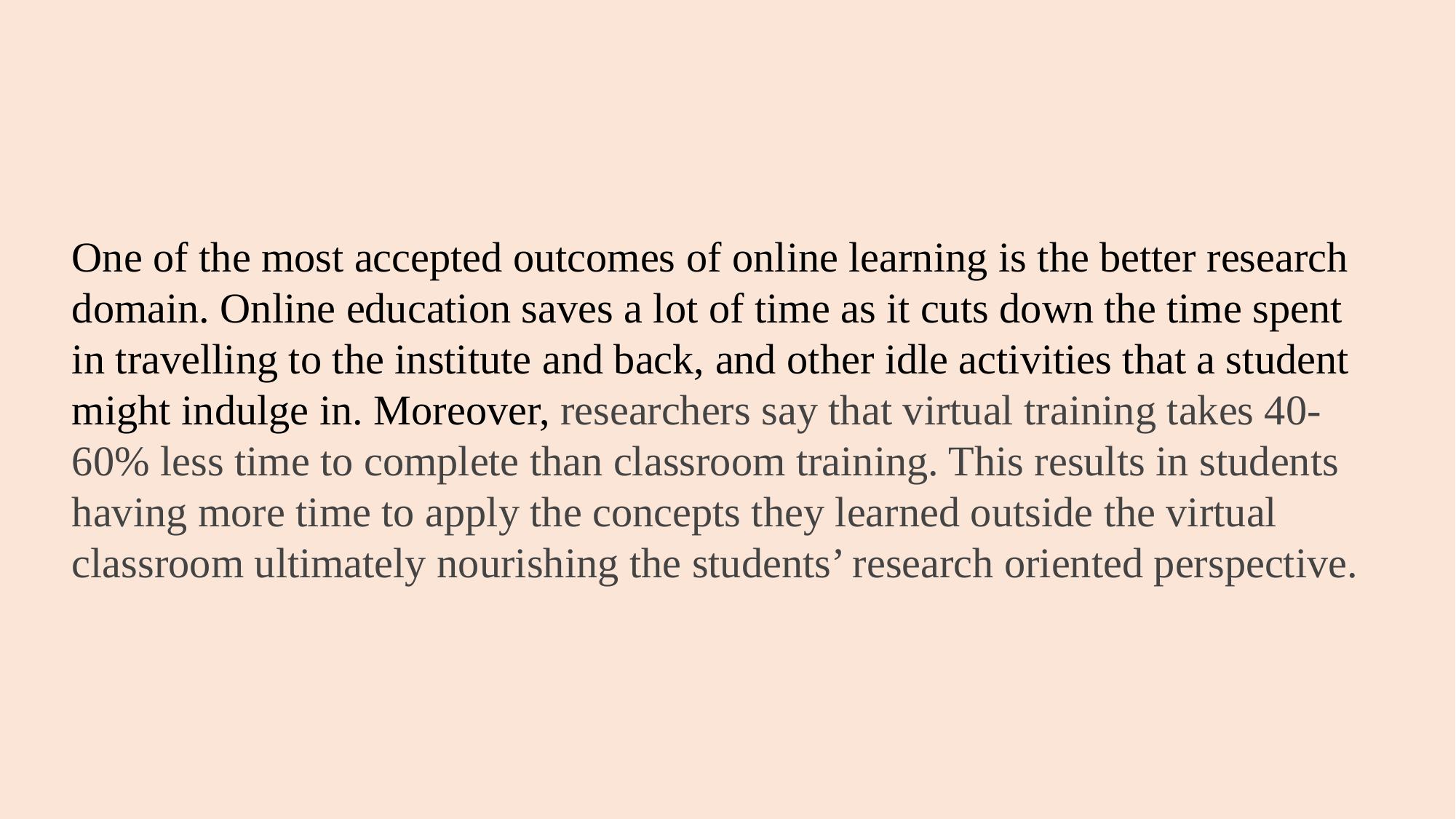

One of the most accepted outcomes of online learning is the better research domain. Online education saves a lot of time as it cuts down the time spent in travelling to the institute and back, and other idle activities that a student might indulge in. Moreover, researchers say that virtual training takes 40-60% less time to complete than classroom training. This results in students having more time to apply the concepts they learned outside the virtual classroom ultimately nourishing the students’ research oriented perspective.